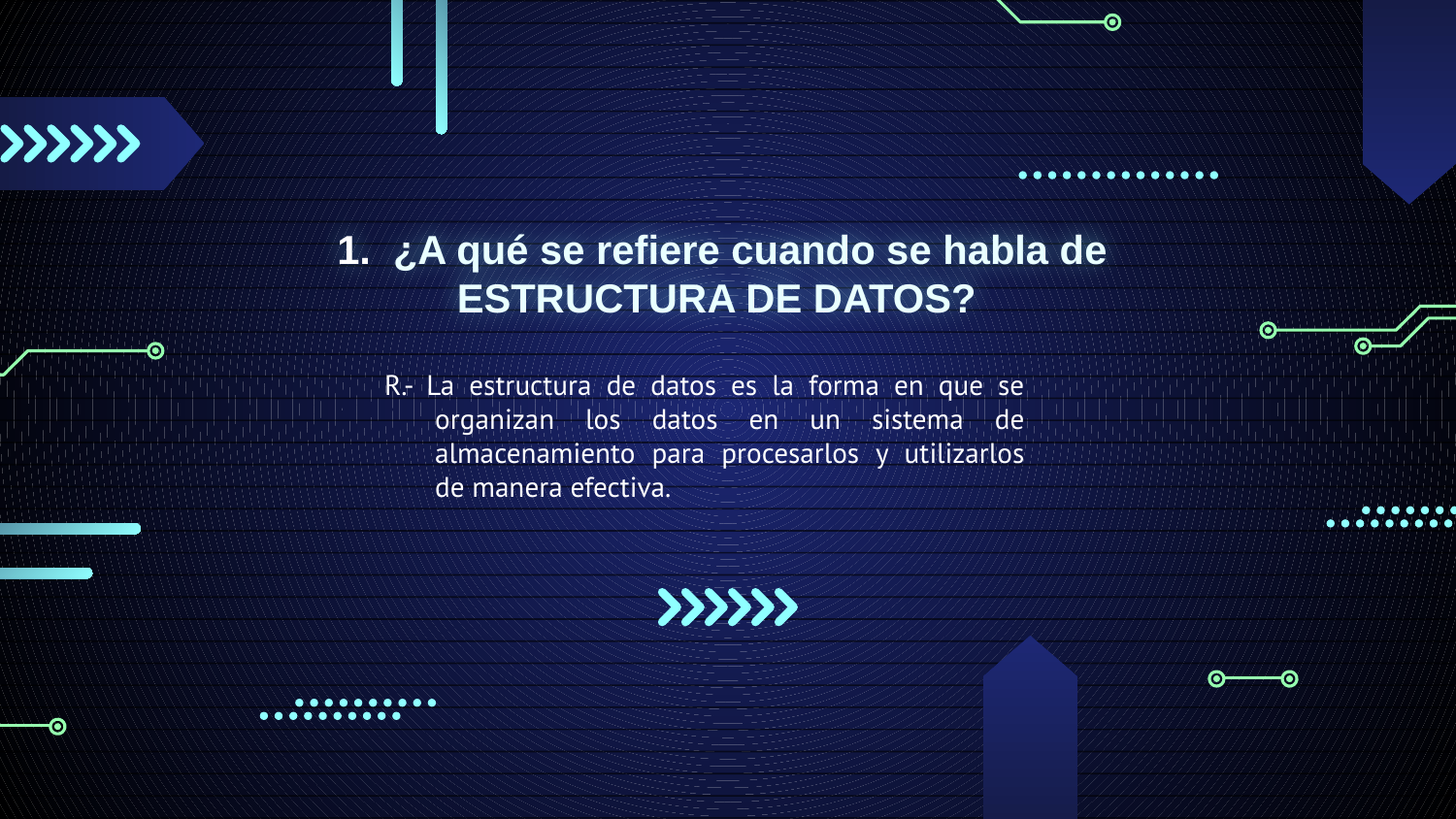

# 1.  ¿A qué se refiere cuando se habla de ESTRUCTURA DE DATOS?
R.- La estructura de datos es la forma en que se organizan los datos en un sistema de almacenamiento para procesarlos y utilizarlos de manera efectiva.